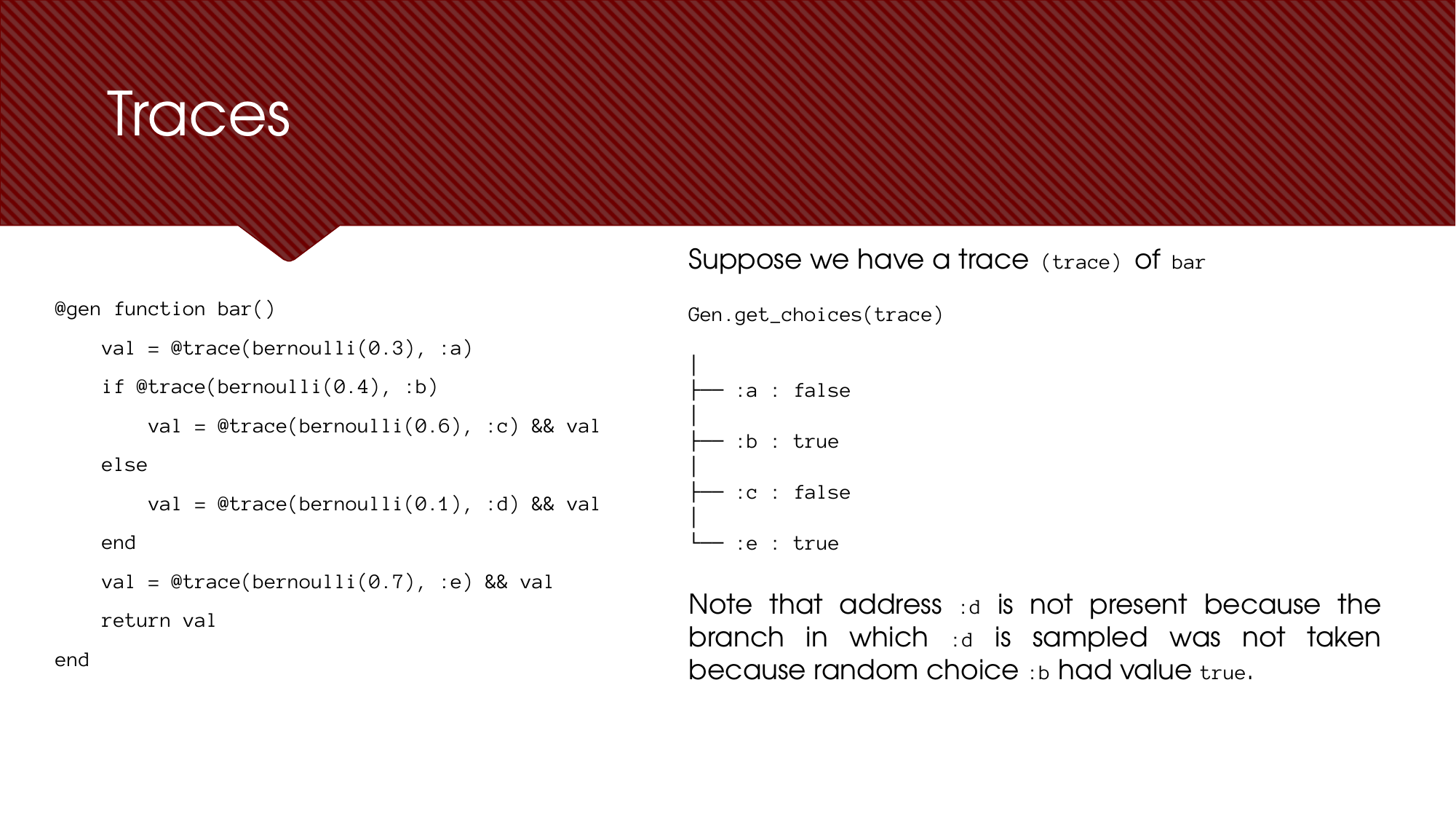

# Traces
Suppose we have a trace (trace) of bar

Gen.get_choices(trace)

│
├── :a : false
│
├── :b : true
│
├── :c : false
│
└── :e : true

Note that address :d is not present because the branch in which :d is sampled was not taken because random choice :b had value true.
@gen function bar()
    val = @trace(bernoulli(0.3), :a)
    if @trace(bernoulli(0.4), :b)
        val = @trace(bernoulli(0.6), :c) && val
    else
        val = @trace(bernoulli(0.1), :d) && val
    end
    val = @trace(bernoulli(0.7), :e) && val
    return val
end